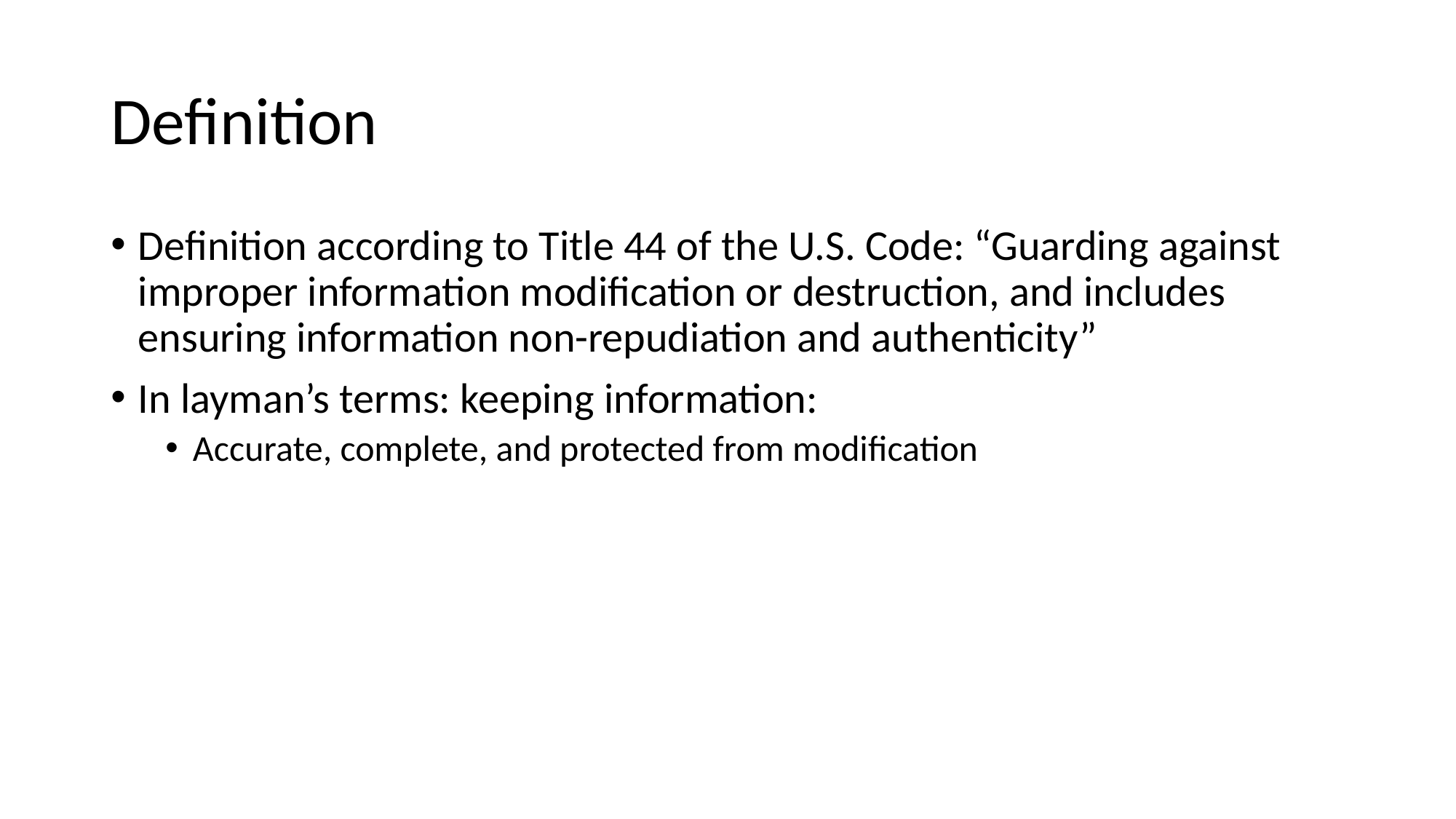

# Definition
Definition according to Title 44 of the U.S. Code: “Guarding against improper information modification or destruction, and includes ensuring information non-repudiation and authenticity”
In layman’s terms: keeping information:
Accurate, complete, and protected from modification